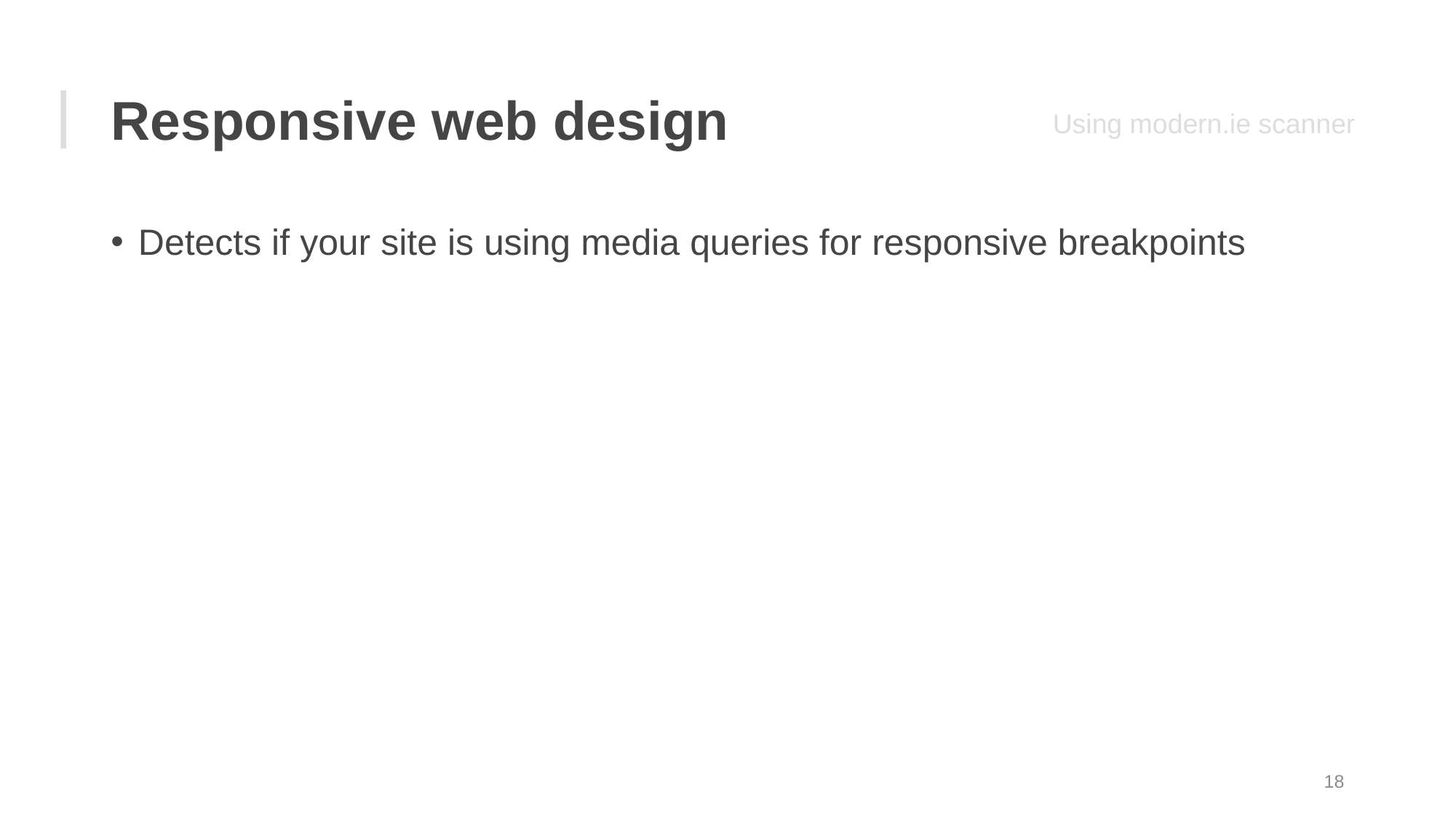

# Responsive web design
Using modern.ie scanner
Detects if your site is using media queries for responsive breakpoints
18